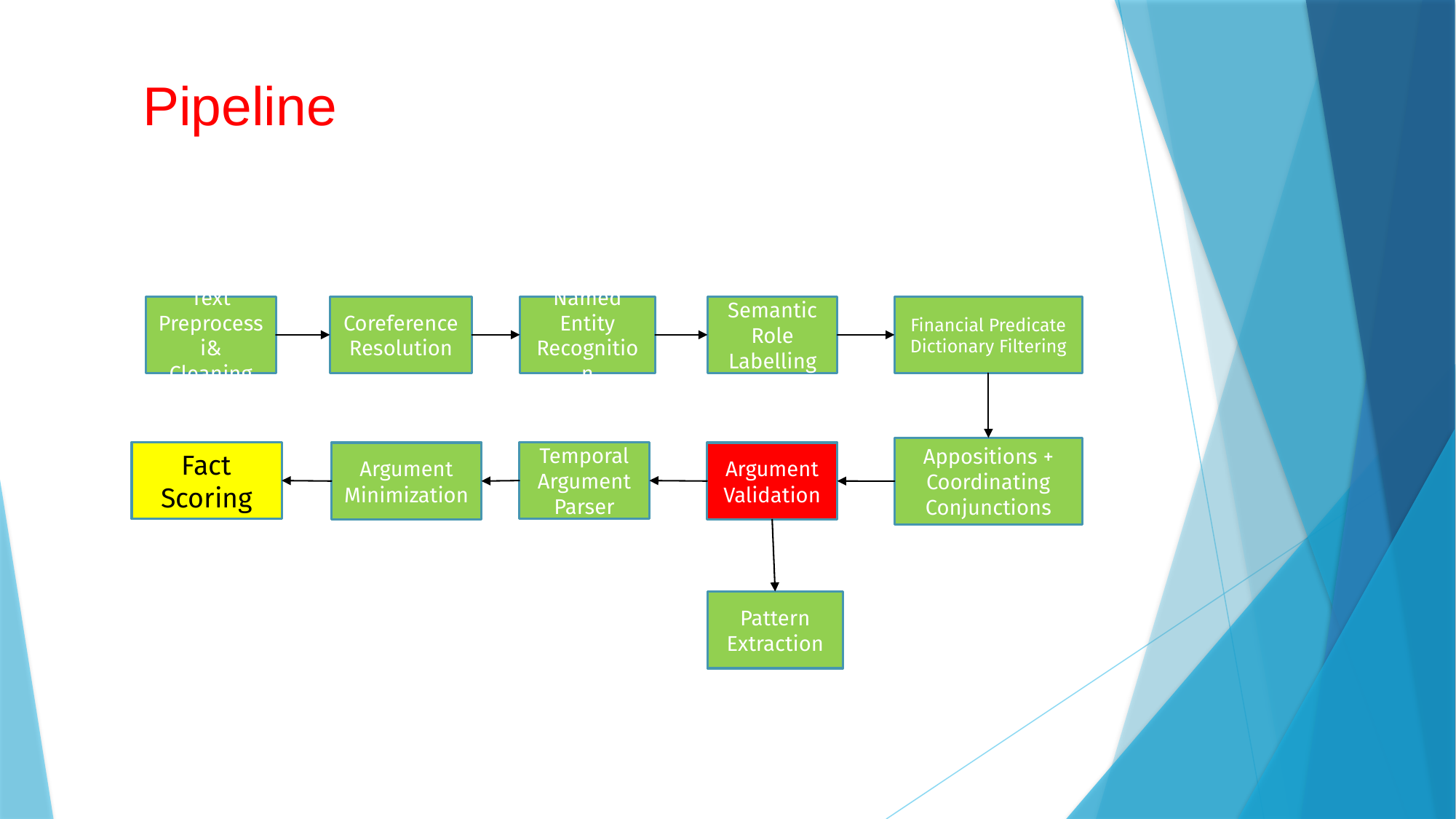

# Pipeline
Text Preprocessi& Cleaning
Coreference Resolution
Named Entity Recognition
Semantic Role Labelling
Financial Predicate Dictionary Filtering
Appositions + Coordinating Conjunctions
Fact Scoring
Temporal Argument Parser
Argument Minimization
Argument Validation
Pattern Extraction